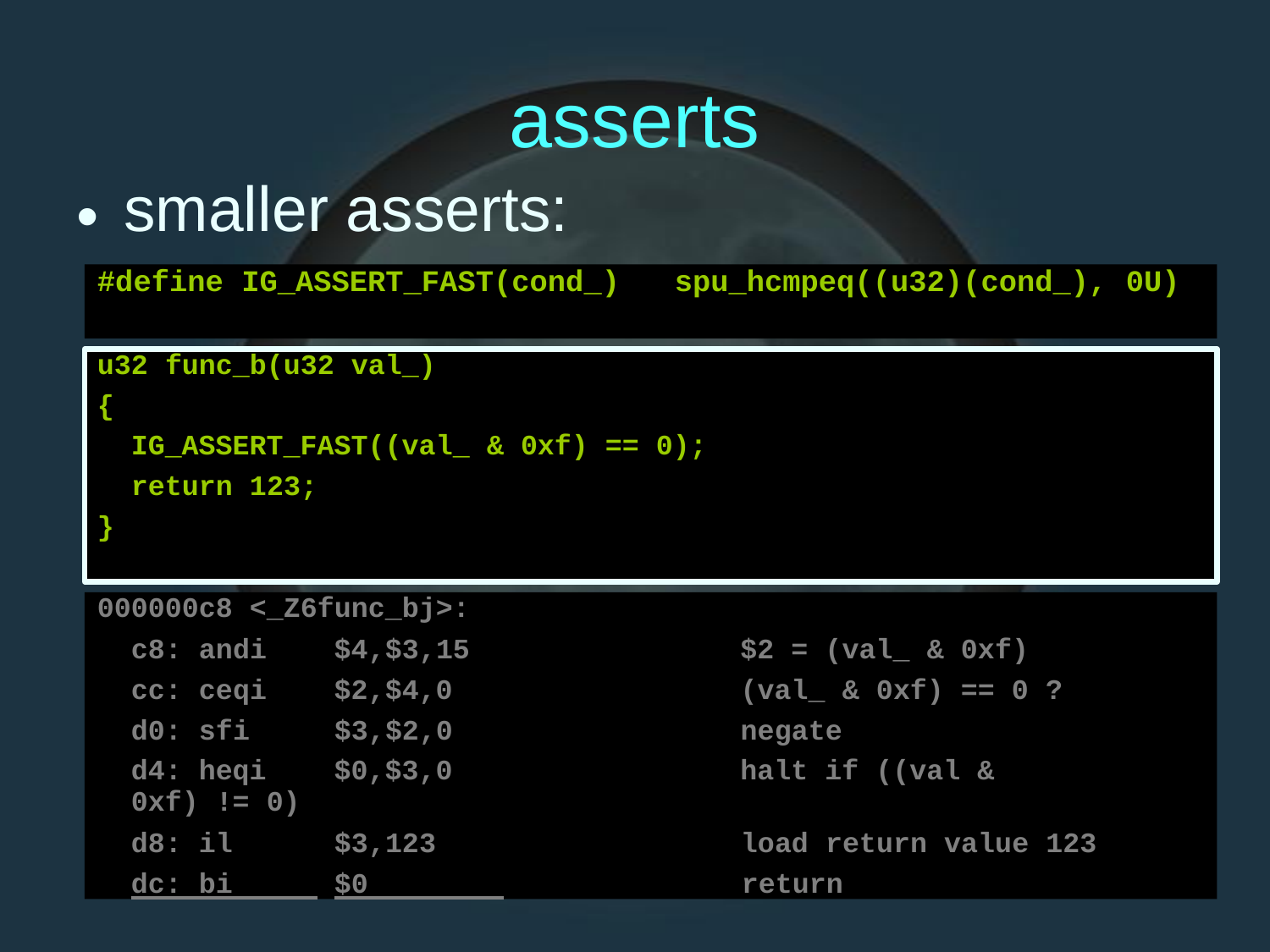

asserts
smaller asserts:
•

#define IG_ASSERT_FAST(cond_)   spu_hcmpeq((u32)(cond_), 0U)

u32 func_b(u32 val_)
{
IG_ASSERT_FAST((val_ & 0xf) == 0);
return 123;
}

000000c8 <_Z6func_bj>:
c8: andi   $4,$3,15               $2 = (val_ & 0xf)
cc: ceqi   $2,$4,0                (val_ & 0xf) == 0 ?
d0: sfi    $3,$2,0                negate
d4: heqi   $0,$3,0                halt if ((val & 0xf) != 0)
d8: il      $3,123                 load return value 123
dc: bi     $0                     return